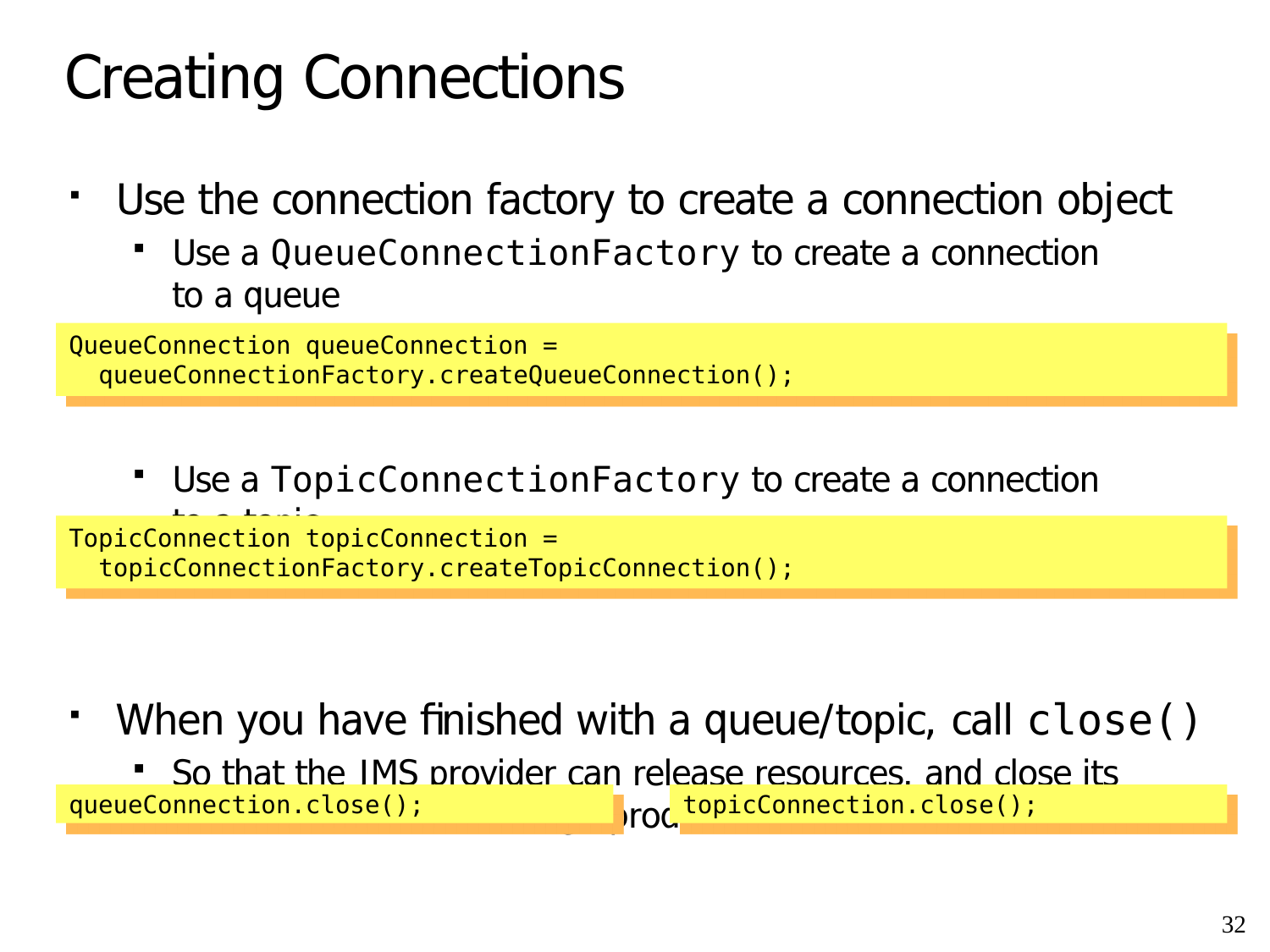

# Creating Connections
Use the connection factory to create a connection object
Use a QueueConnectionFactory to create a connection
to a queue

Use a TopicConnectionFactory to create a connection
to a topic

When you have finished with a queue/topic, call close()
So that the JMS provider can release resources, and close its sessions and their message producers and consumers
QueueConnection queueConnection =
  queueConnectionFactory.createQueueConnection();
TopicConnection topicConnection =
  topicConnectionFactory.createTopicConnection();
queueConnection.close();
topicConnection.close();
32